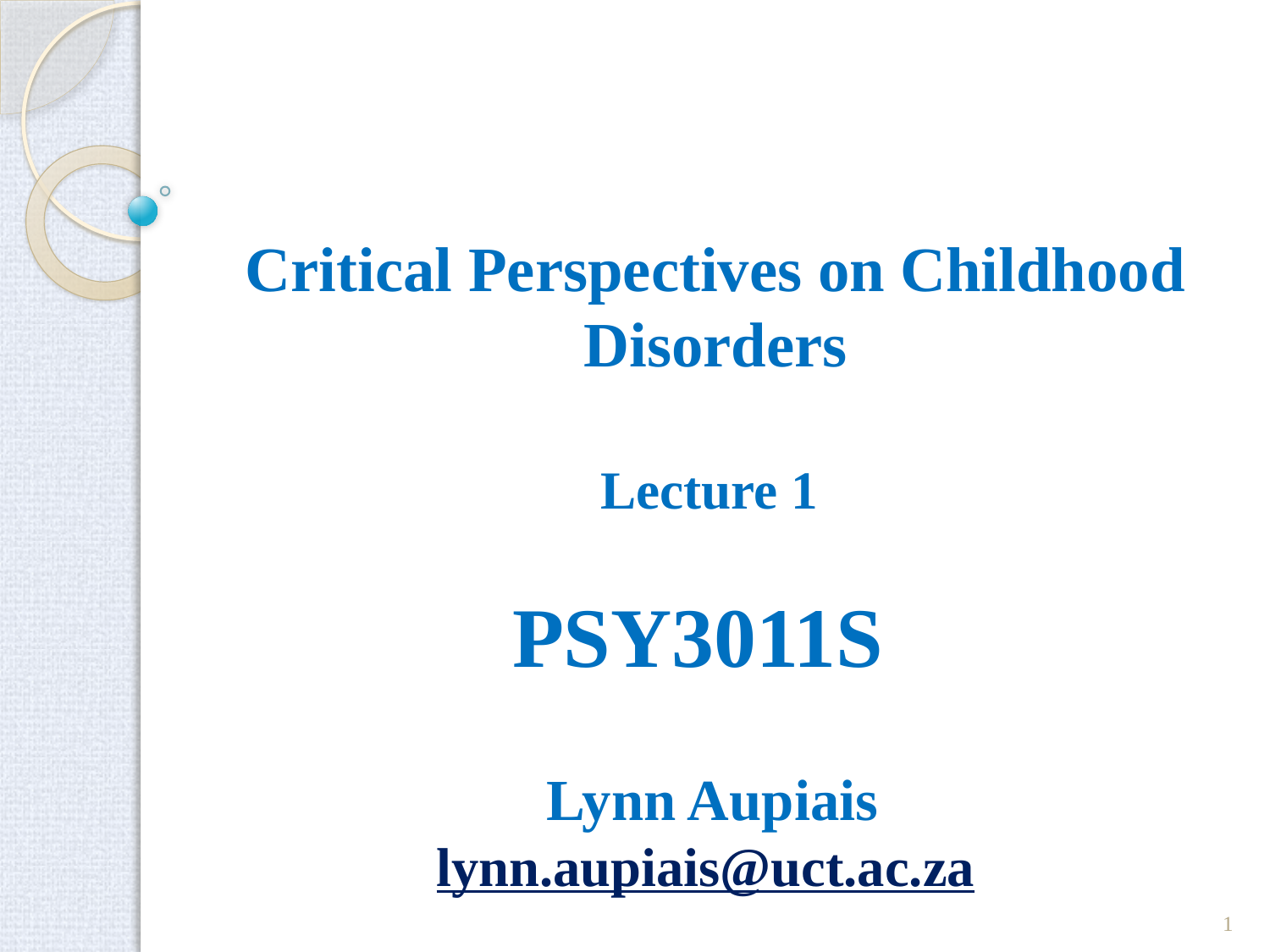

# Critical Perspectives on Childhood Disorders Lecture 1
PSY3011S
Lynn Aupiais
lynn.aupiais@uct.ac.za
1